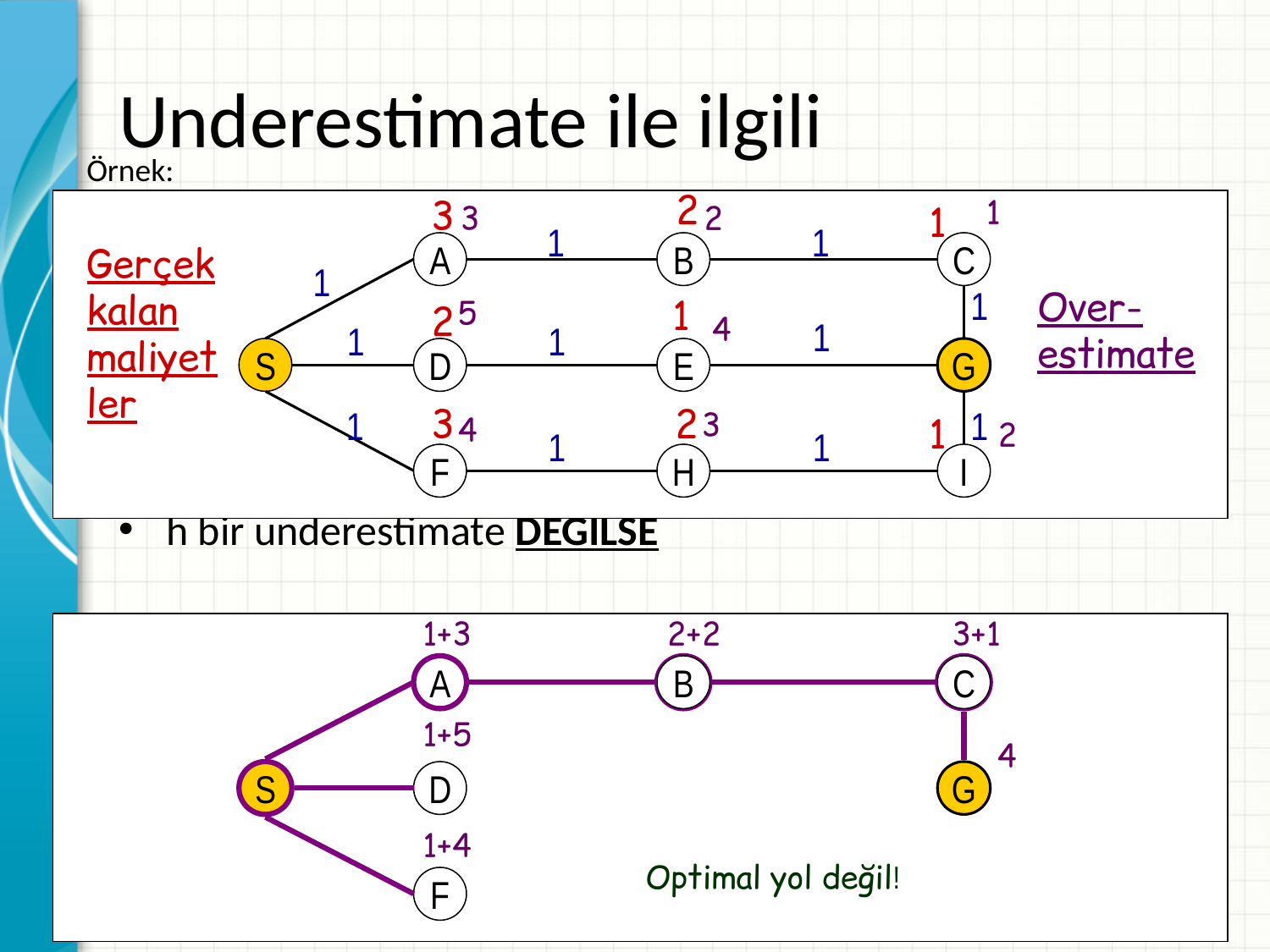

# Underestimate ile ilgili
Örnek:
2
3
1
Gerçek
kalan
maliyet
ler
1
2
3
2
1
1
3
2
Over-
estimate
5
4
3
4
2

1
1
A
B
C
1
1
1
1
1
S
D
E
G
1
1
1
1
F
H
I

h bir underestimate DEĞİLSE
1+3
A
1+5
S
D
1+4
F

2+2
A
B
3+1
B
C
C
4
G
Optimal yol değil!
25